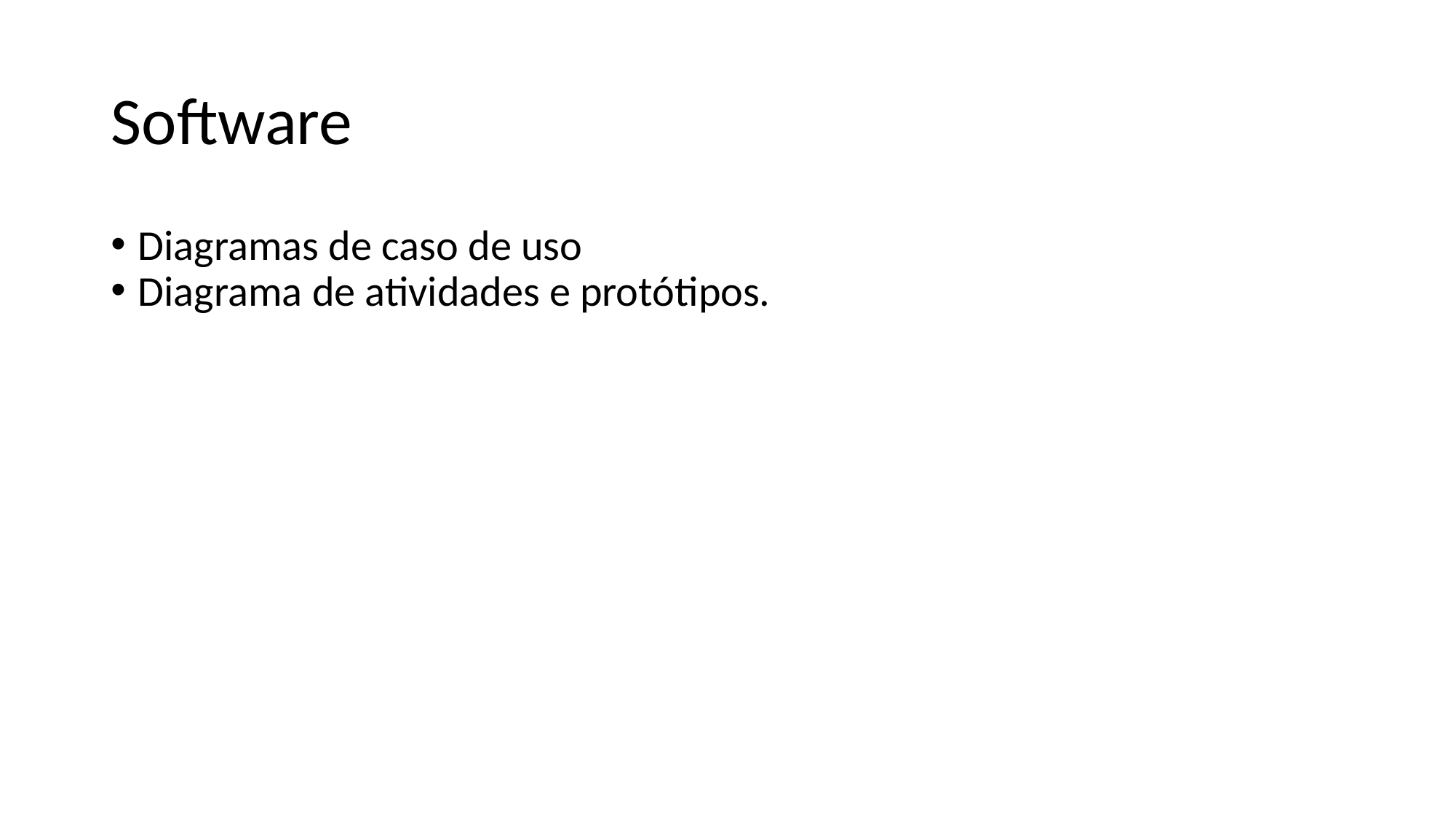

# Software
Diagramas de caso de uso
Diagrama de atividades e protótipos.